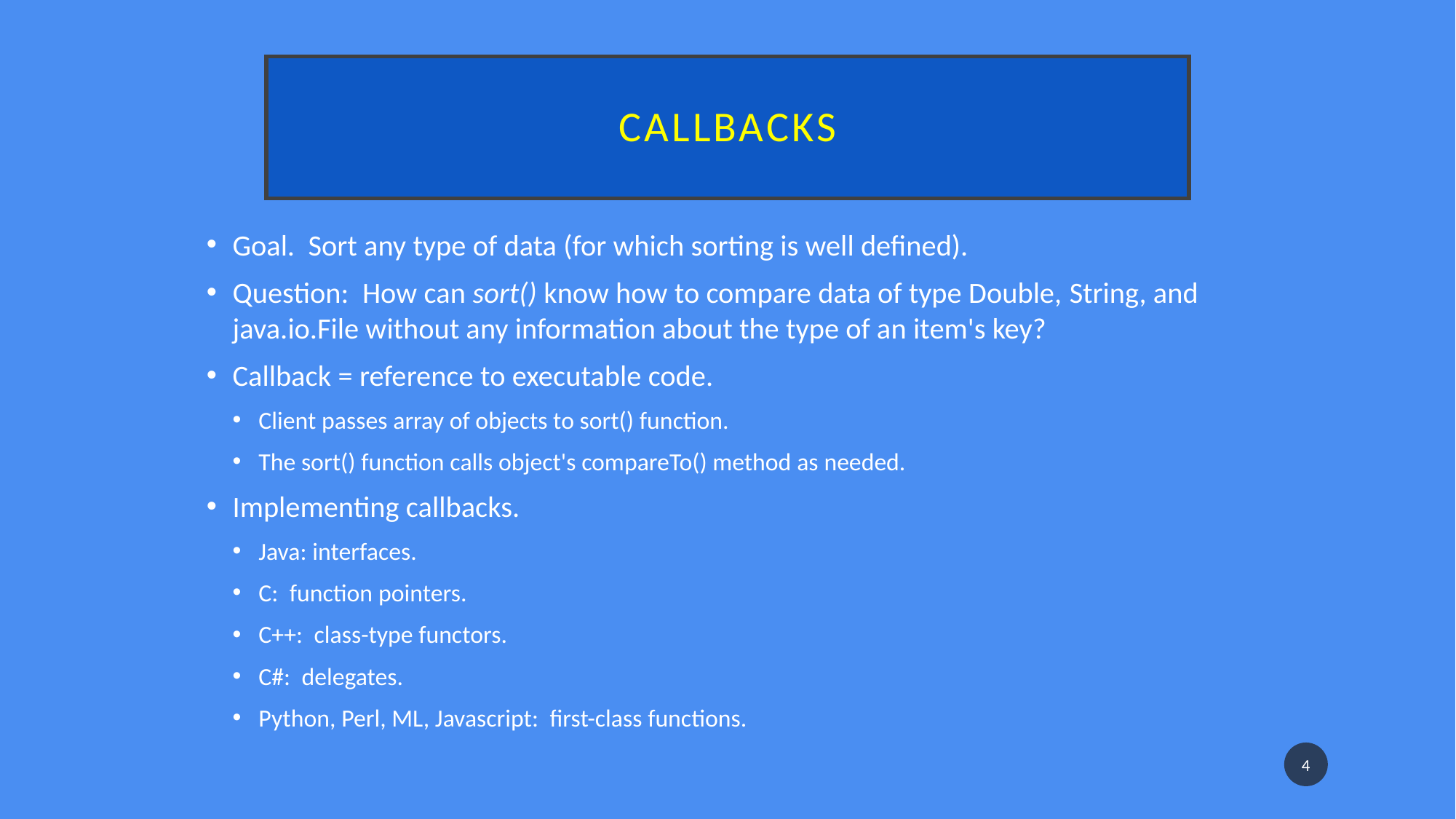

# Callbacks
Goal.  Sort any type of data (for which sorting is well defined).
Question:  How can sort() know how to compare data of type Double, String, and java.io.File without any information about the type of an item's key?
Callback = reference to executable code.
Client passes array of objects to sort() function.
The sort() function calls object's compareTo() method as needed.
Implementing callbacks.
Java: interfaces.
C:  function pointers.
C++:  class-type functors.
C#:  delegates.
Python, Perl, ML, Javascript:  first-class functions.

4